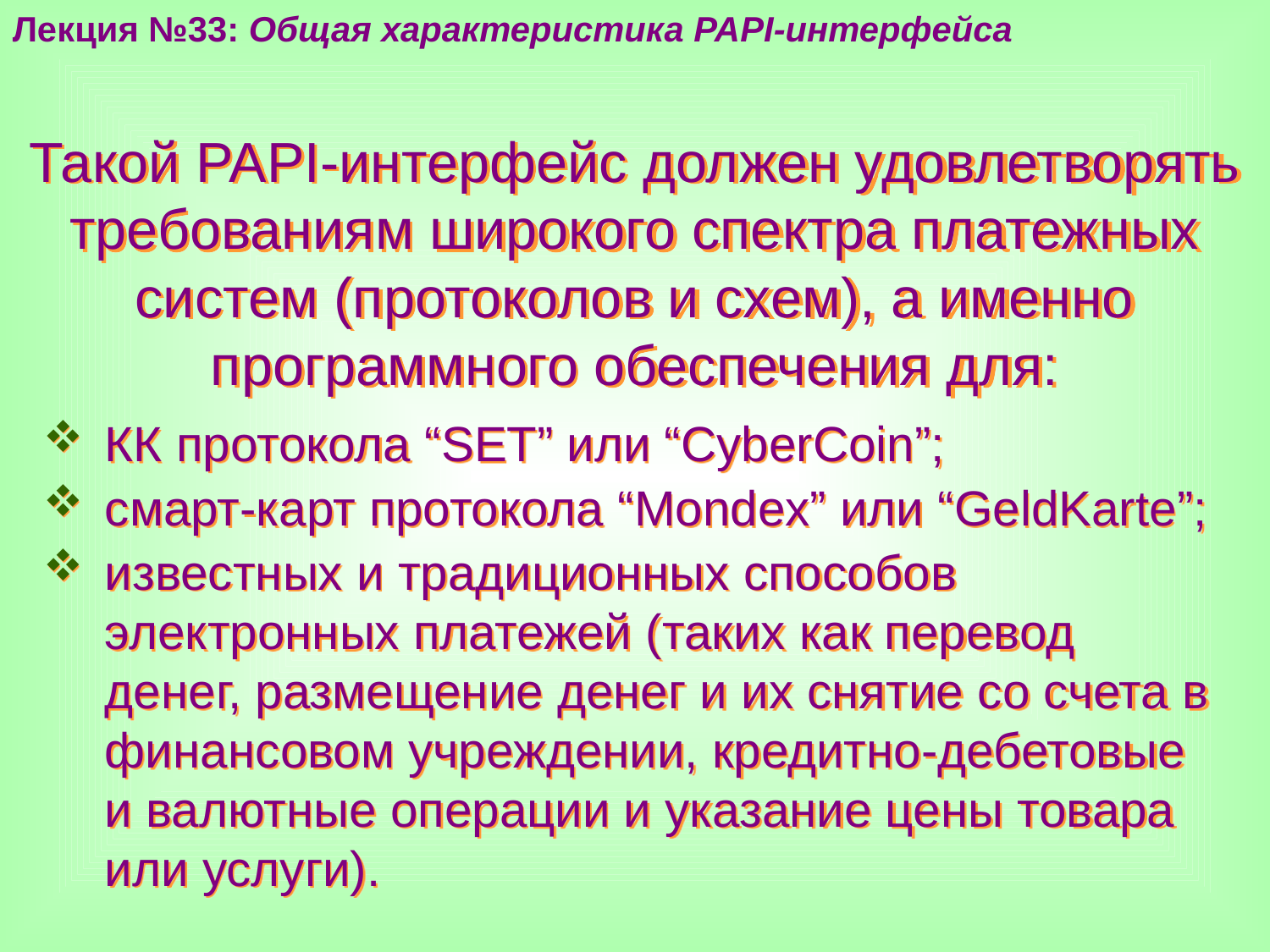

Лекция №33: Общая характеристика PAPI-интерфейса
Такой PAPI-интерфейс должен удовлетворять требованиям широкого спектра платежных систем (протоколов и схем), а именно программного обеспечения для:
КК протокола “SET” или “CyberCoin”;
смарт-карт протокола “Mondex” или “GeldKarte”;
известных и традиционных способов электронных платежей (таких как перевод денег, размещение денег и их снятие со счета в финансовом учреждении, кредитно-дебетовые и валютные операции и указание цены товара или услуги).